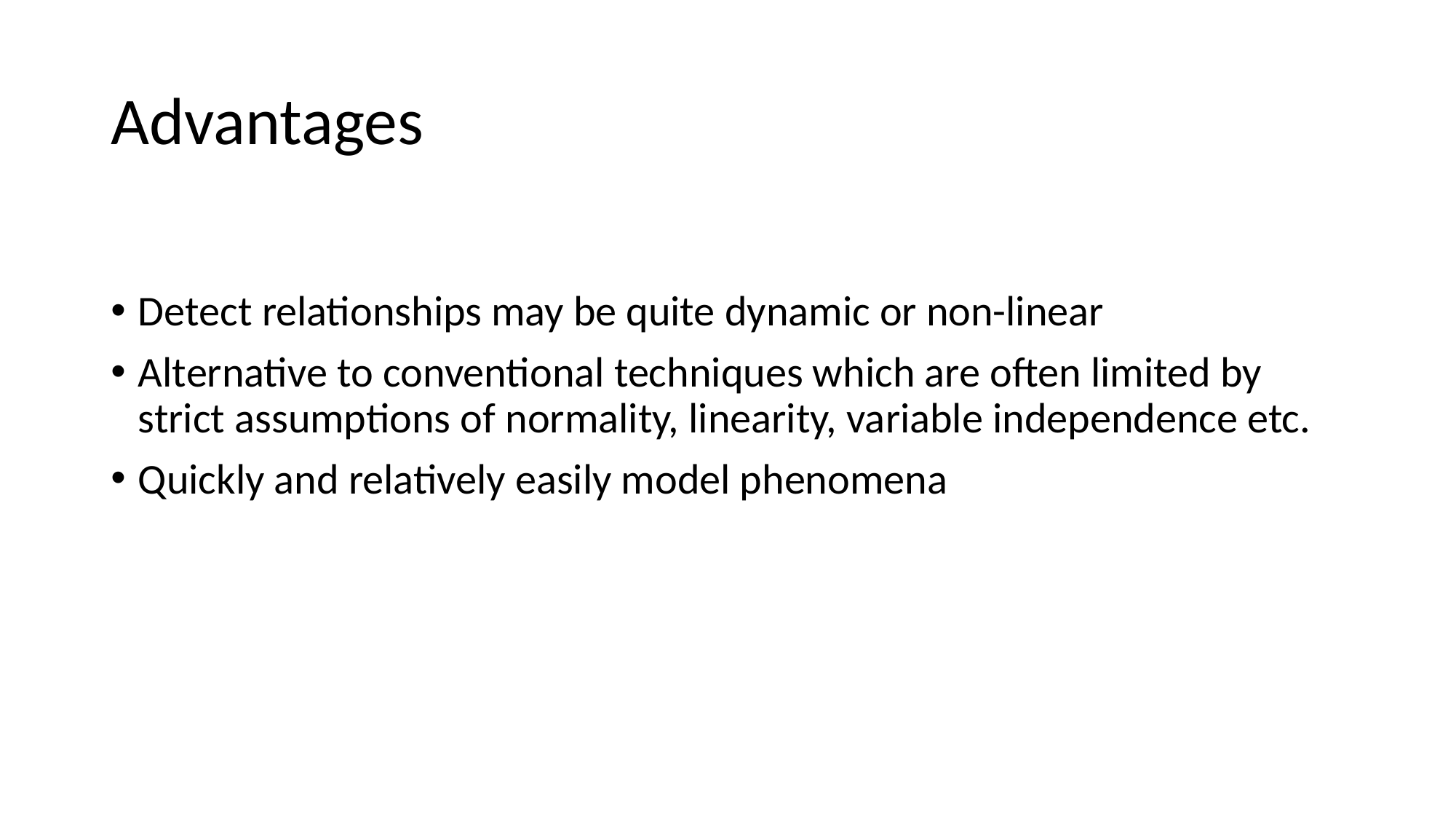

# Advantages

Detect relationships may be quite dynamic or non-linear
Alternative to conventional techniques which are often limited by strict assumptions of normality, linearity, variable independence etc.
Quickly and relatively easily model phenomena